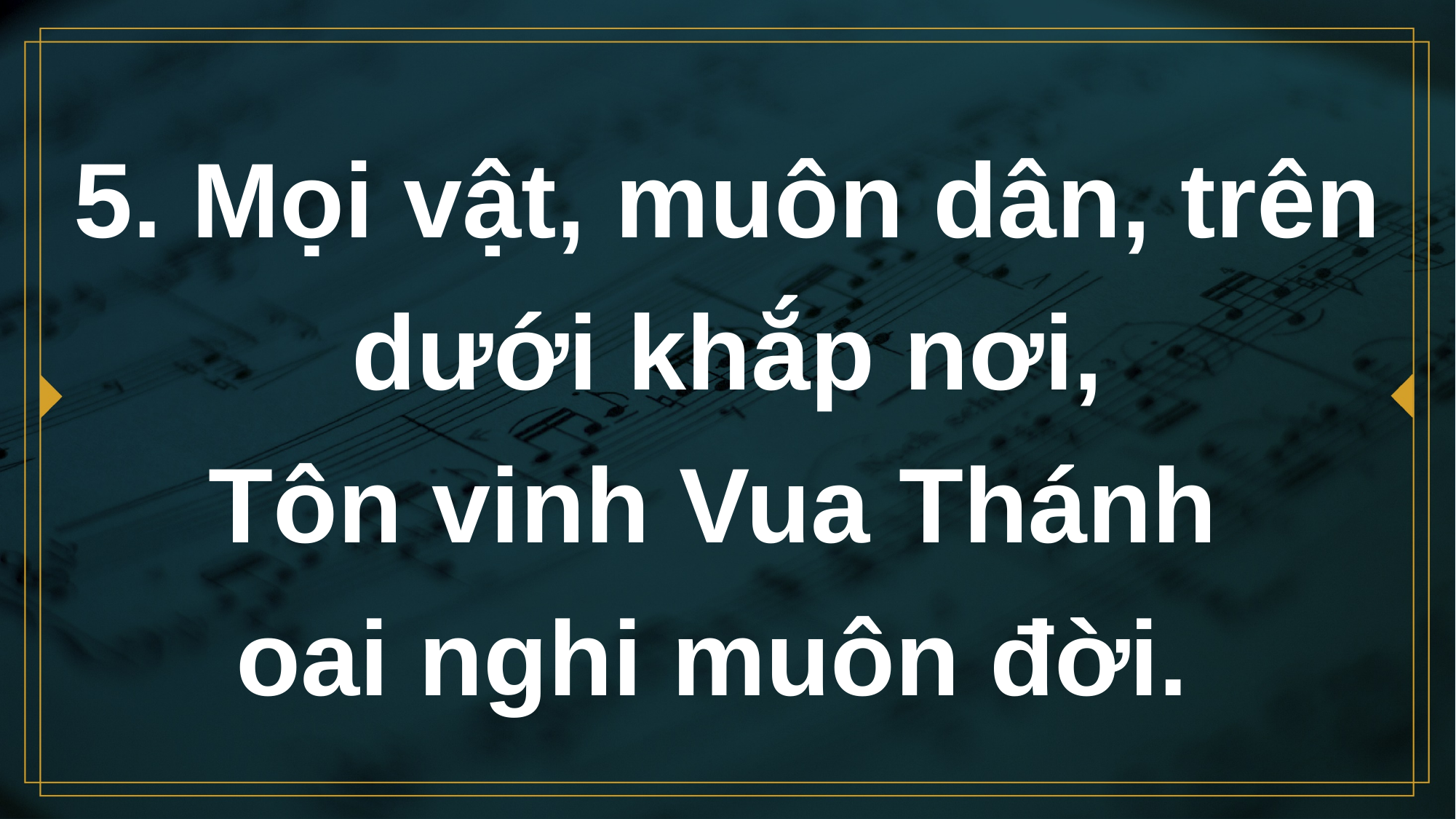

# 5. Mọi vật, muôn dân, trên dưới khắp nơi, Tôn vinh Vua Thánh oai nghi muôn đời.